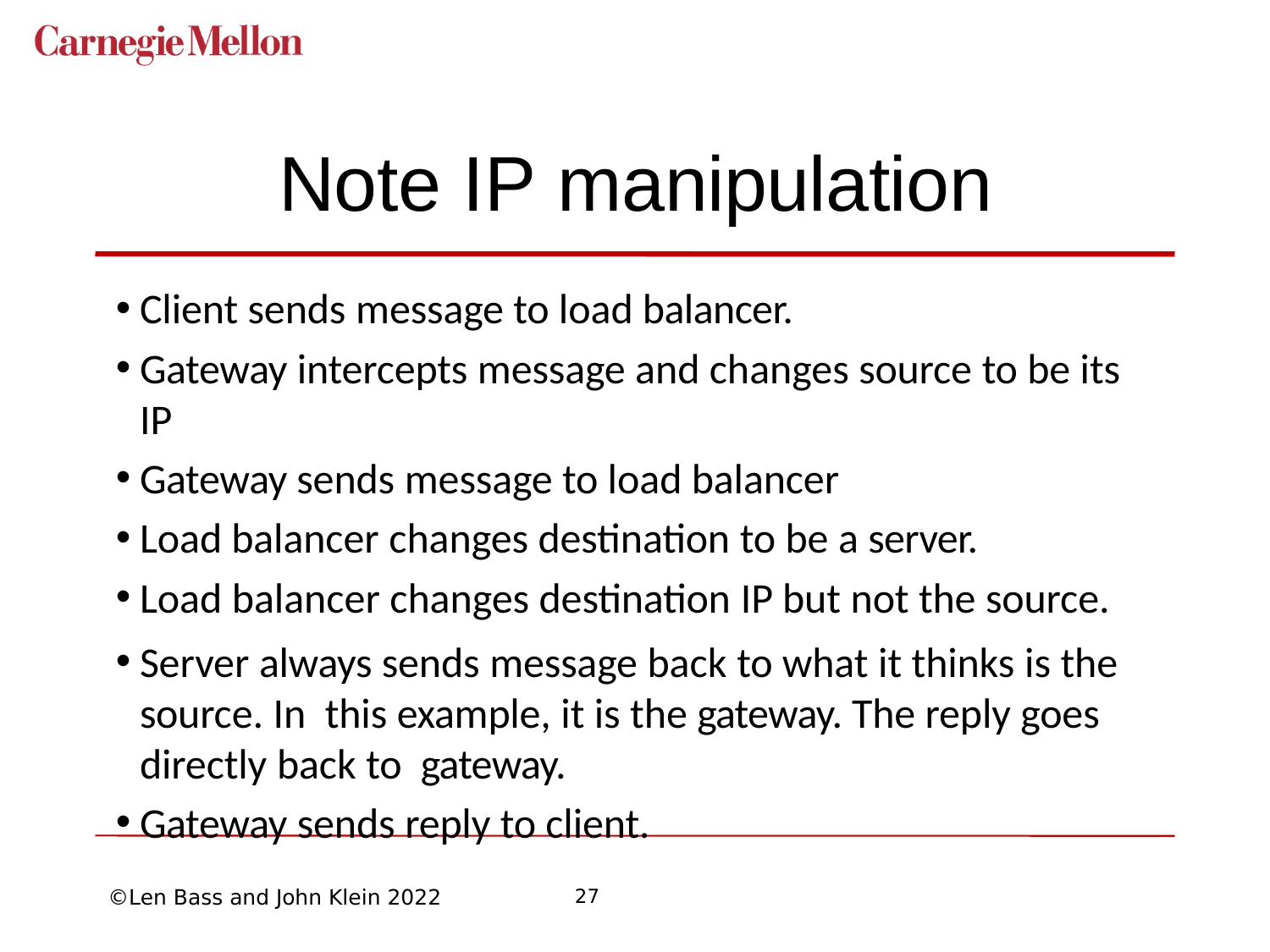

# Note IP manipulation
Client sends message to load balancer.
Gateway intercepts message and changes source to be its IP
Gateway sends message to load balancer
Load balancer changes destination to be a server.
Load balancer changes destination IP but not the source.
Server always sends message back to what it thinks is the source. In  this example, it is the gateway. The reply goes directly back to  gateway.
Gateway sends reply to client.
27